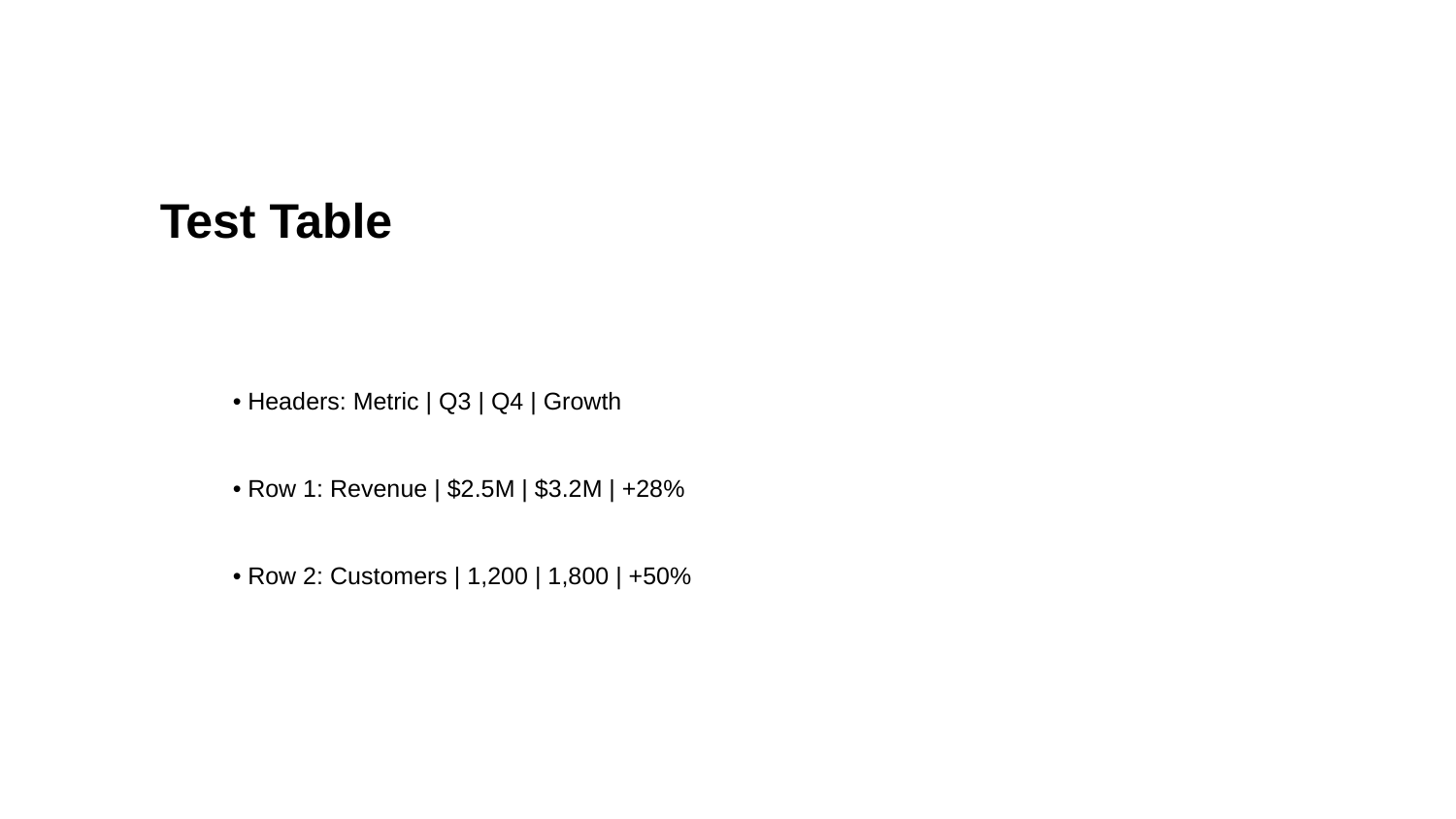

Test Table
• Headers: Metric | Q3 | Q4 | Growth
• Row 1: Revenue | $2.5M | $3.2M | +28%
• Row 2: Customers | 1,200 | 1,800 | +50%